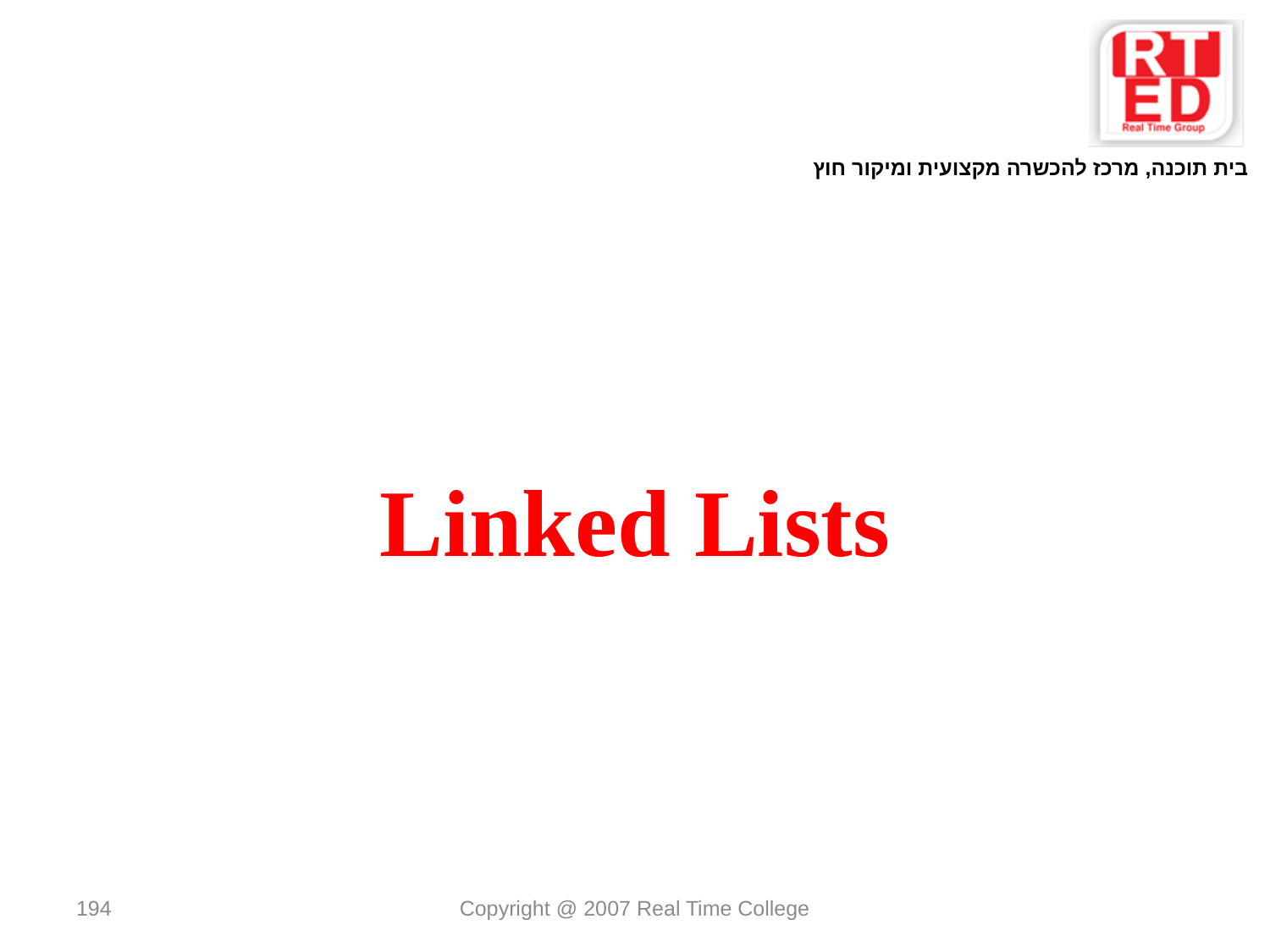

Linked Lists
194
Copyright @ 2007 Real Time College